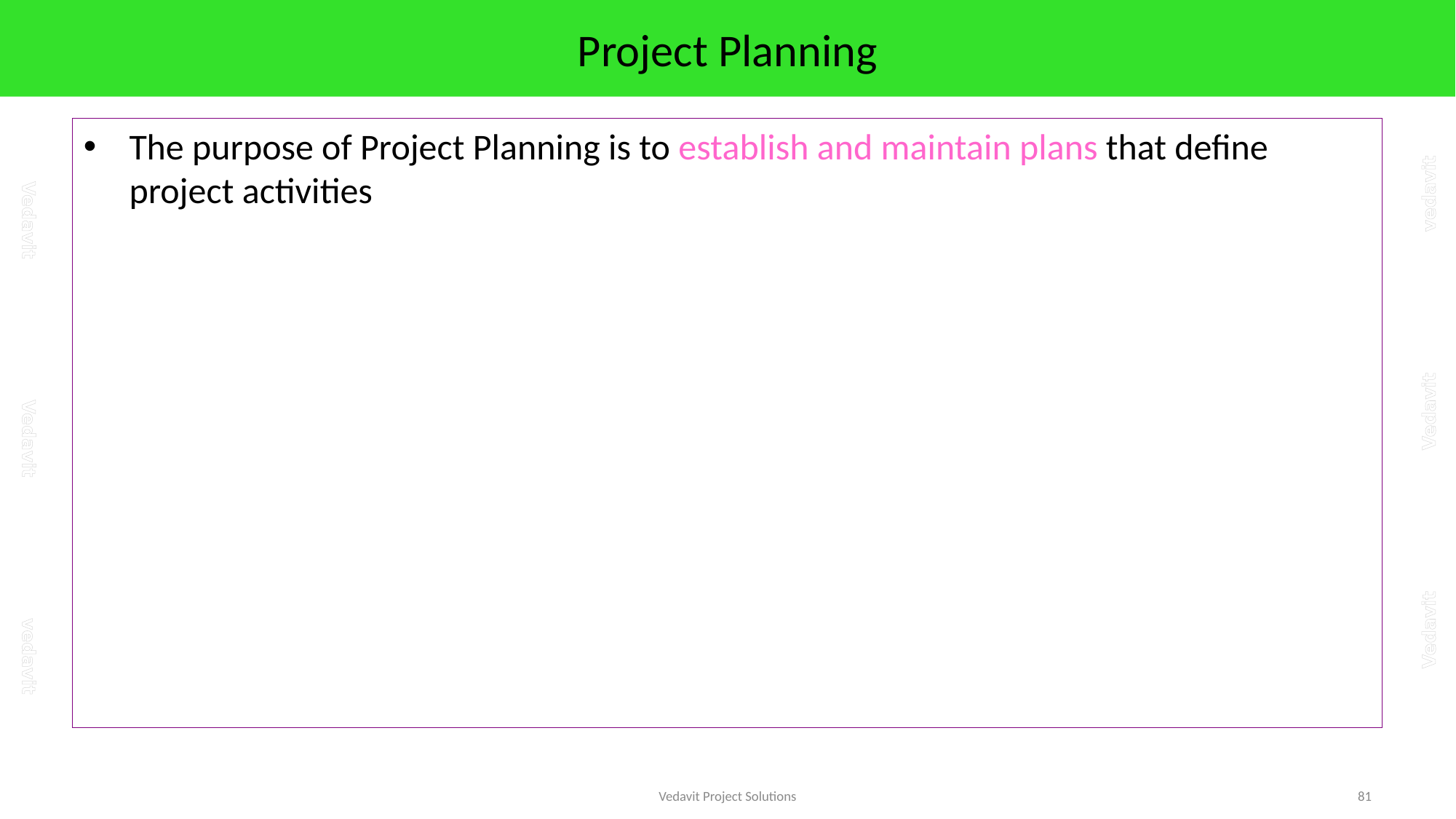

# Project Planning
The purpose of Project Planning is to establish and maintain plans that define project activities
Vedavit Project Solutions
81